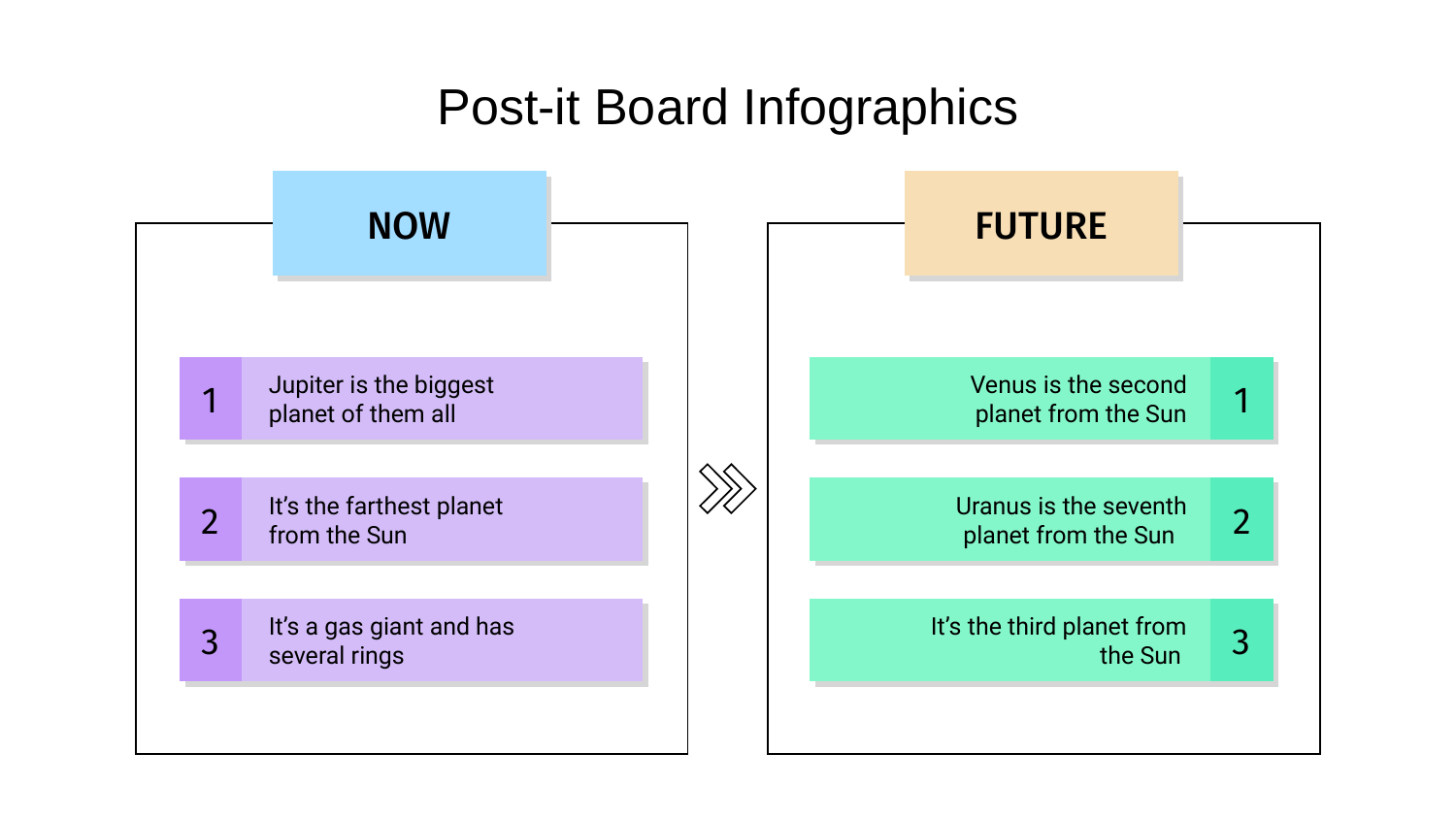

Post-it Board Infographics
NOW

FUTURE

1

1

Venus is the second planet from the Sun
Jupiter is the biggest planet of them all

2

2

It’s the farthest planet from the Sun
Uranus is the seventh planet from the Sun

3

3

It’s a gas giant and has several rings
It’s the third planet from the Sun